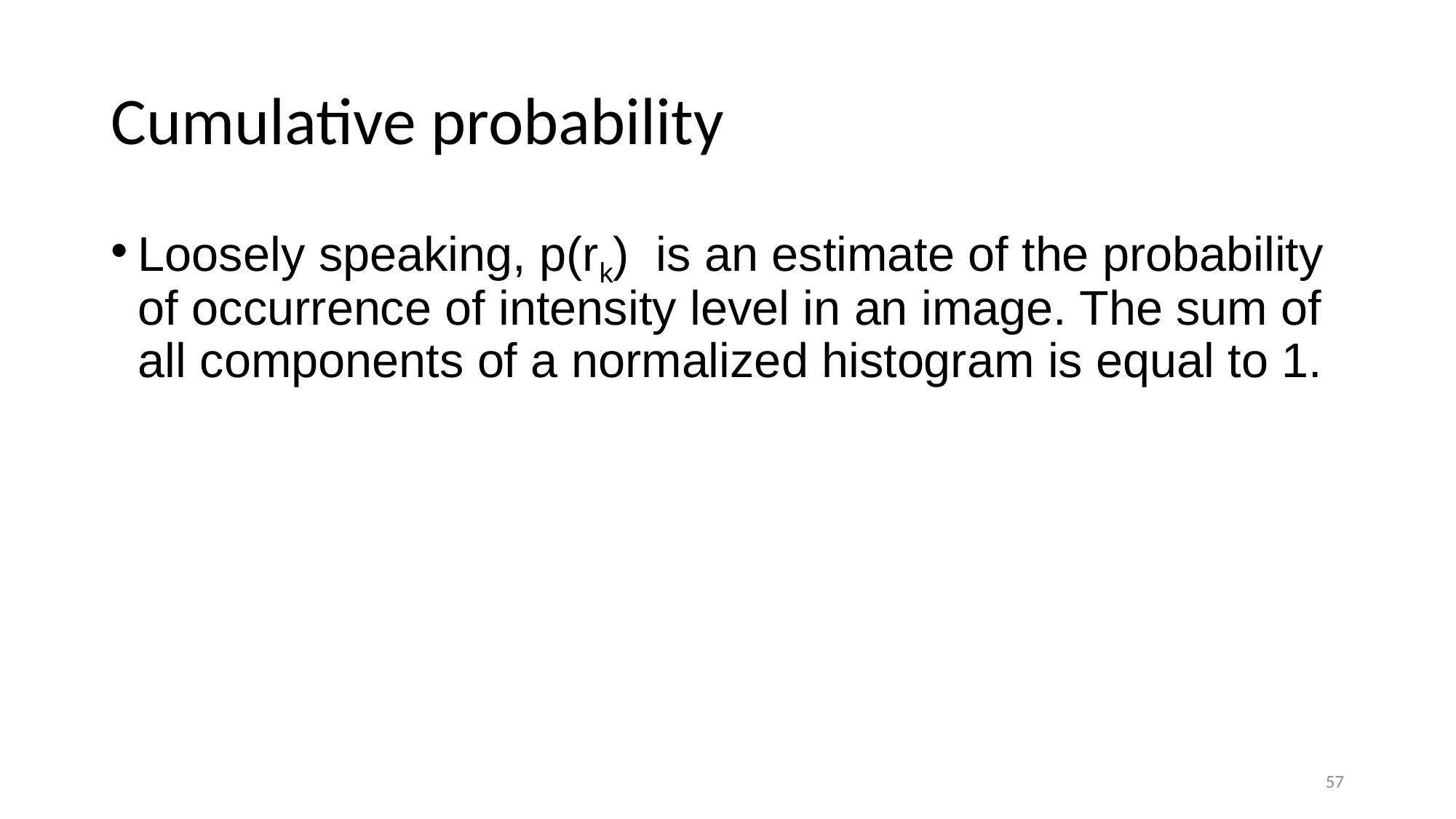

# Cumulative probability
Loosely speaking, p(rk)  is an estimate of the probability of occurrence of intensity level in an image. The sum of all components of a normalized histogram is equal to 1.
57